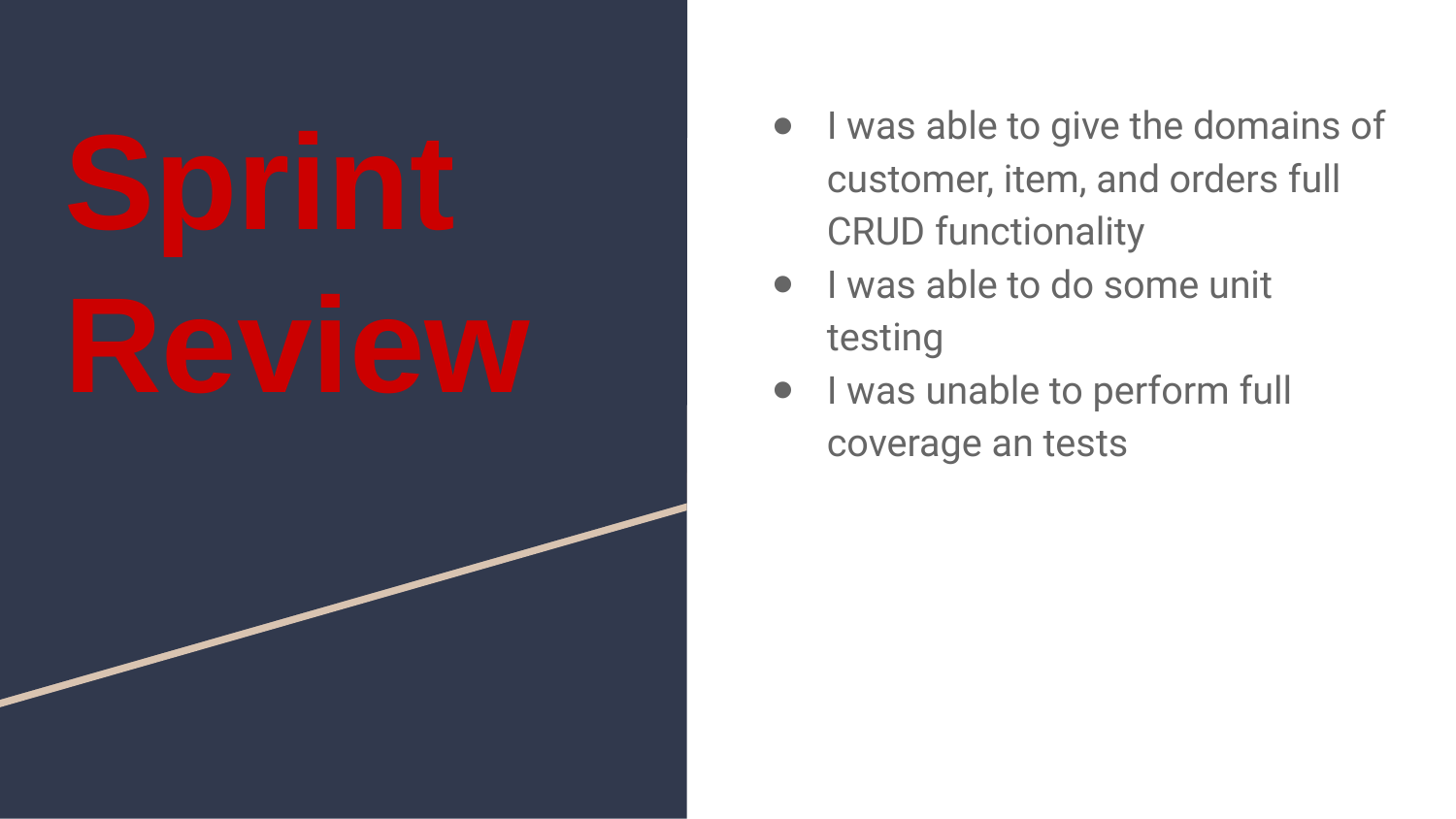

# Sprint Review

I was able to give the domains of customer, item, and orders full CRUD functionality
I was able to do some unit testing
I was unable to perform full coverage an tests